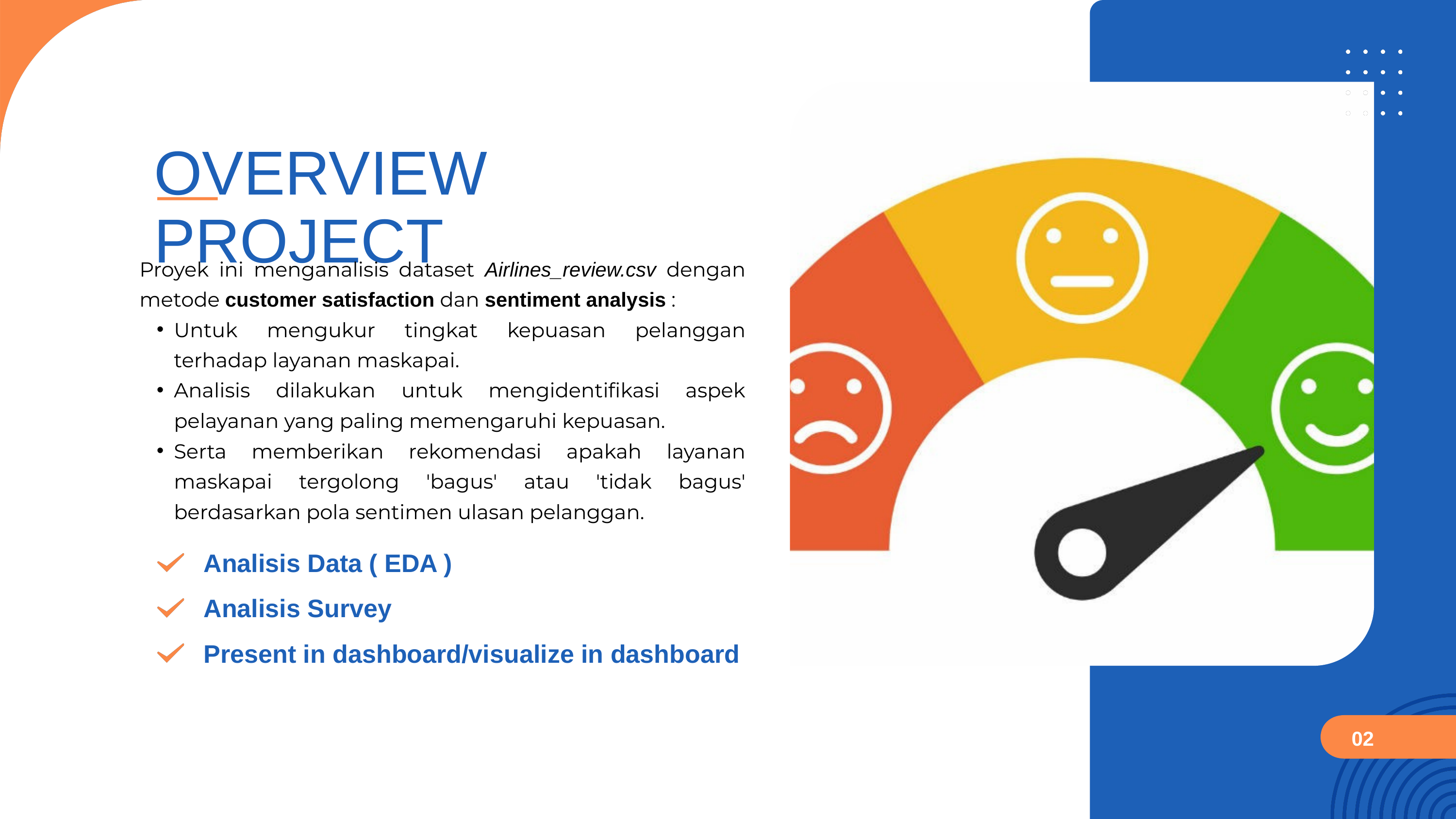

OVERVIEW PROJECT

Proyek ini menganalisis dataset Airlines_review.csv dengan metode customer satisfaction dan sentiment analysis :
Untuk mengukur tingkat kepuasan pelanggan terhadap layanan maskapai.
Analisis dilakukan untuk mengidentifikasi aspek pelayanan yang paling memengaruhi kepuasan.
Serta memberikan rekomendasi apakah layanan maskapai tergolong 'bagus' atau 'tidak bagus' berdasarkan pola sentimen ulasan pelanggan.
Analisis Data ( EDA )

Analisis Survey

Present in dashboard/visualize in dashboard

02